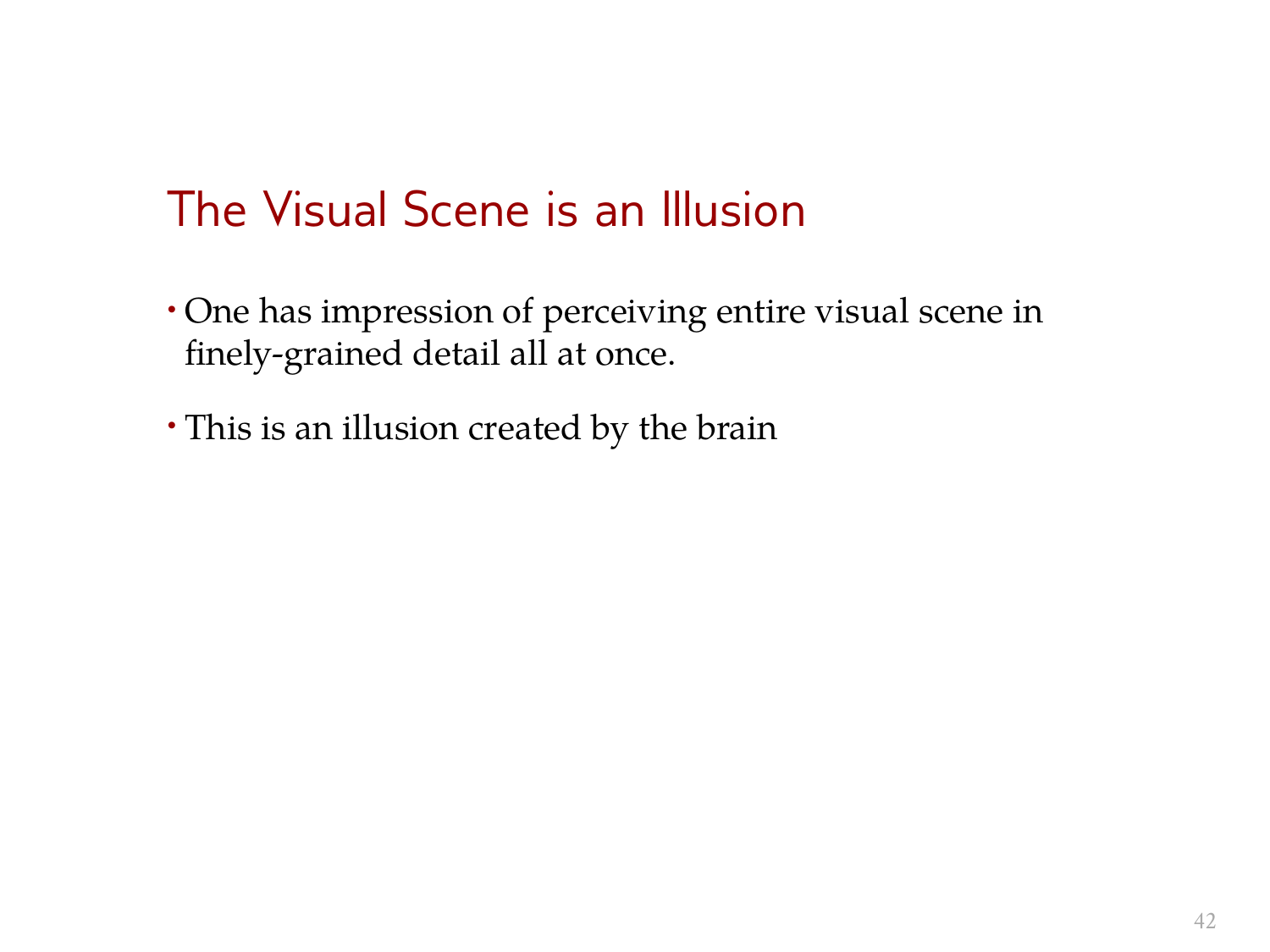

# The Visual Scene is an Illusion
One has impression of perceiving entire visual scene in finely-grained detail all at once.
This is an illusion created by the brain
42